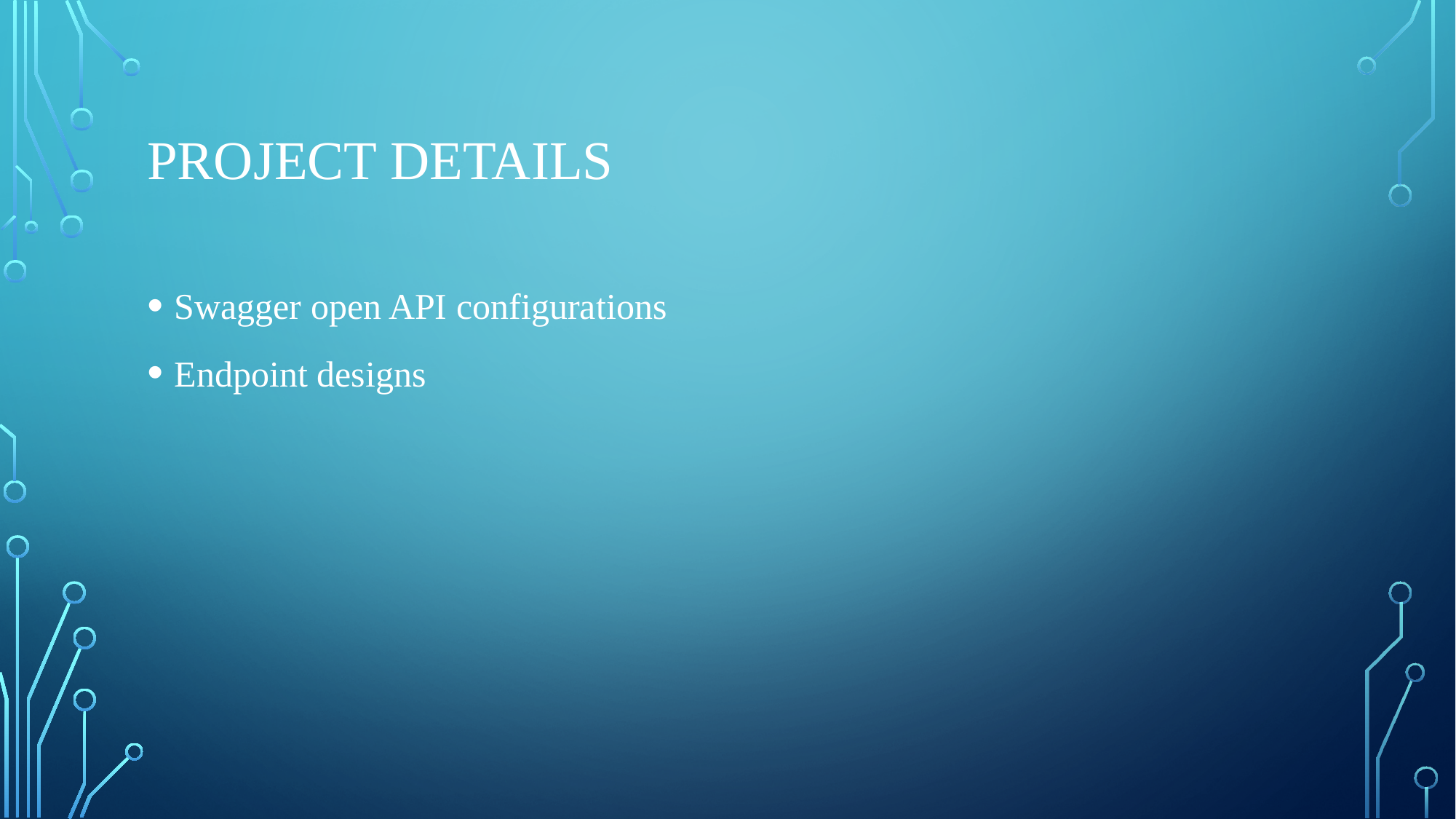

# Project detaıls
Swagger open API configurations
Endpoint designs